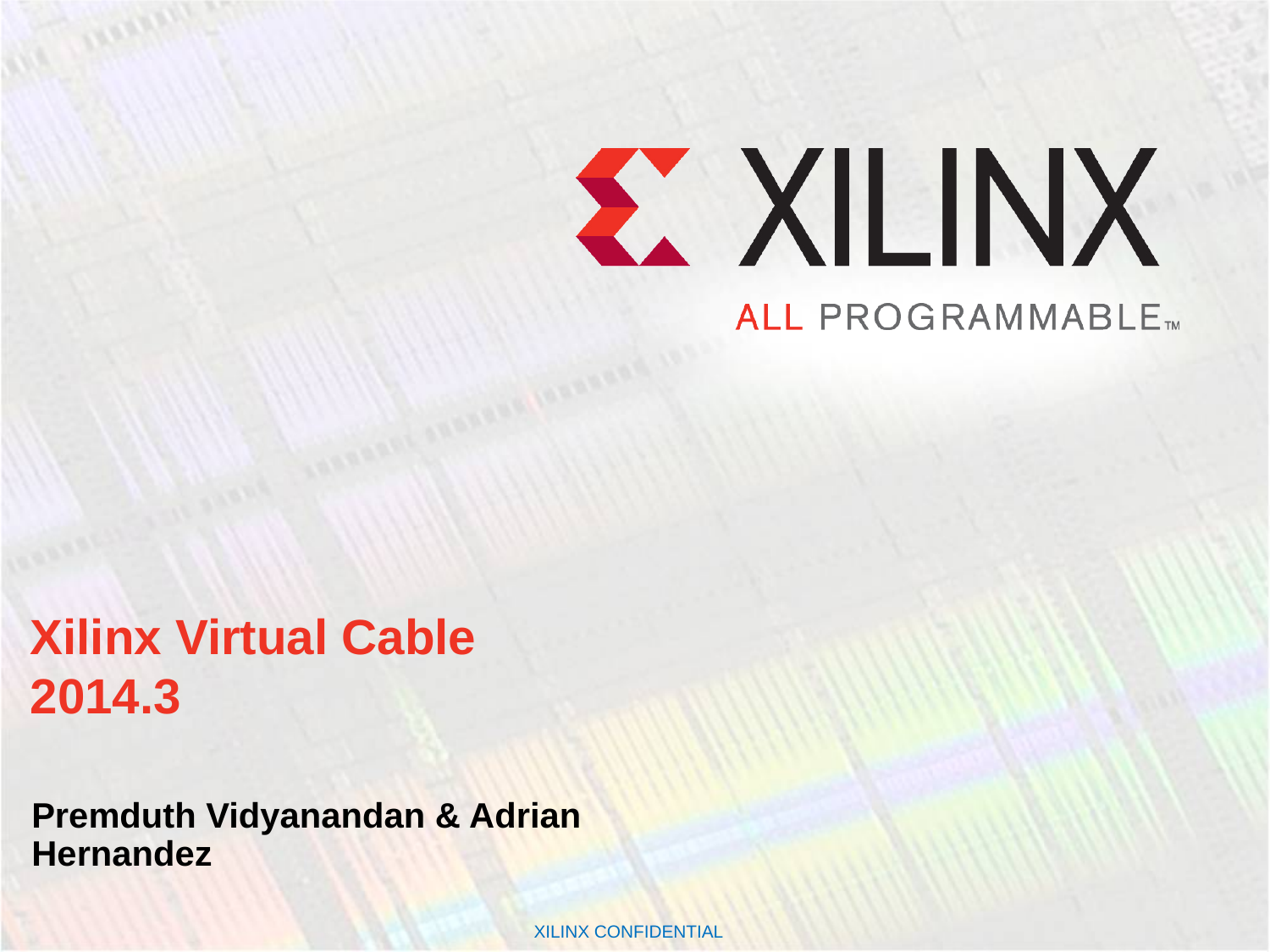

# Xilinx Virtual Cable 2014.3
Premduth Vidyanandan & Adrian Hernandez